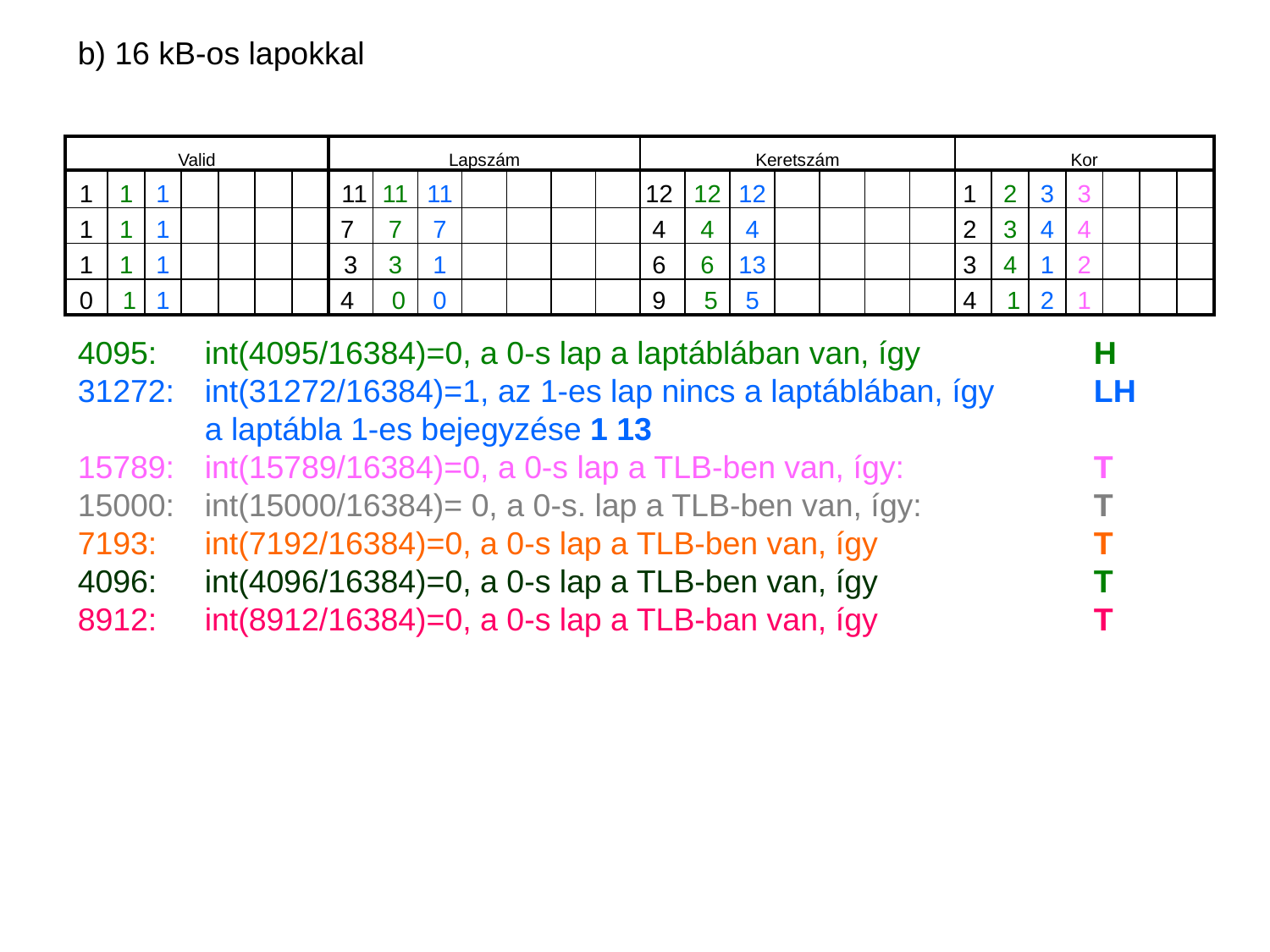

b) 16 kB-os lapokkal
| Valid |  |  |  |  |  |  | Lapszám |  |  |  |  |  |  | Keretszám |  |  |  |  |  |  | Kor |  |  |  |  |  |  |
| --- | --- | --- | --- | --- | --- | --- | --- | --- | --- | --- | --- | --- | --- | --- | --- | --- | --- | --- | --- | --- | --- | --- | --- | --- | --- | --- | --- |
| 1 | 1 | 1 |  |  |  |  | 11 | 11 | 11 |  |  |  |  | 12 | 12 | 12 |  |  |  |  | 1 | 2 | 3 | 3 |  |  |  |
| 1 | 1 | 1 |  |  |  |  | 7 | 7 | 7 |  |  |  |  | 4 | 4 | 4 |  |  |  |  | 2 | 3 | 4 | 4 |  |  |  |
| 1 | 1 | 1 |  |  |  |  | 3 | 3 | 1 |  |  |  |  | 6 | 6 | 13 |  |  |  |  | 3 | 4 | 1 | 2 |  |  |  |
| 0 | 1 | 1 |  |  |  |  | 4 | 0 | 0 |  |  |  |  | 9 | 5 | 5 |  |  |  |  | 4 | 1 | 2 | 1 |  |  |  |
4095: 	int(4095/16384)=0, a 0-s lap a laptáblában van, így 		H
31272:	int(31272/16384)=1, az 1-es lap nincs a laptáblában, így 	LH
	a laptábla 1-es bejegyzése 1 13
15789:	int(15789/16384)=0, a 0-s lap a TLB-ben van, így: 		T
15000:	int(15000/16384)= 0, a 0-s. lap a TLB-ben van, így: 		T
7193:	int(7192/16384)=0, a 0-s lap a TLB-ben van, így		T
4096:	int(4096/16384)=0, a 0-s lap a TLB-ben van, így		T
8912:	int(8912/16384)=0, a 0-s lap a TLB-ban van, így		T